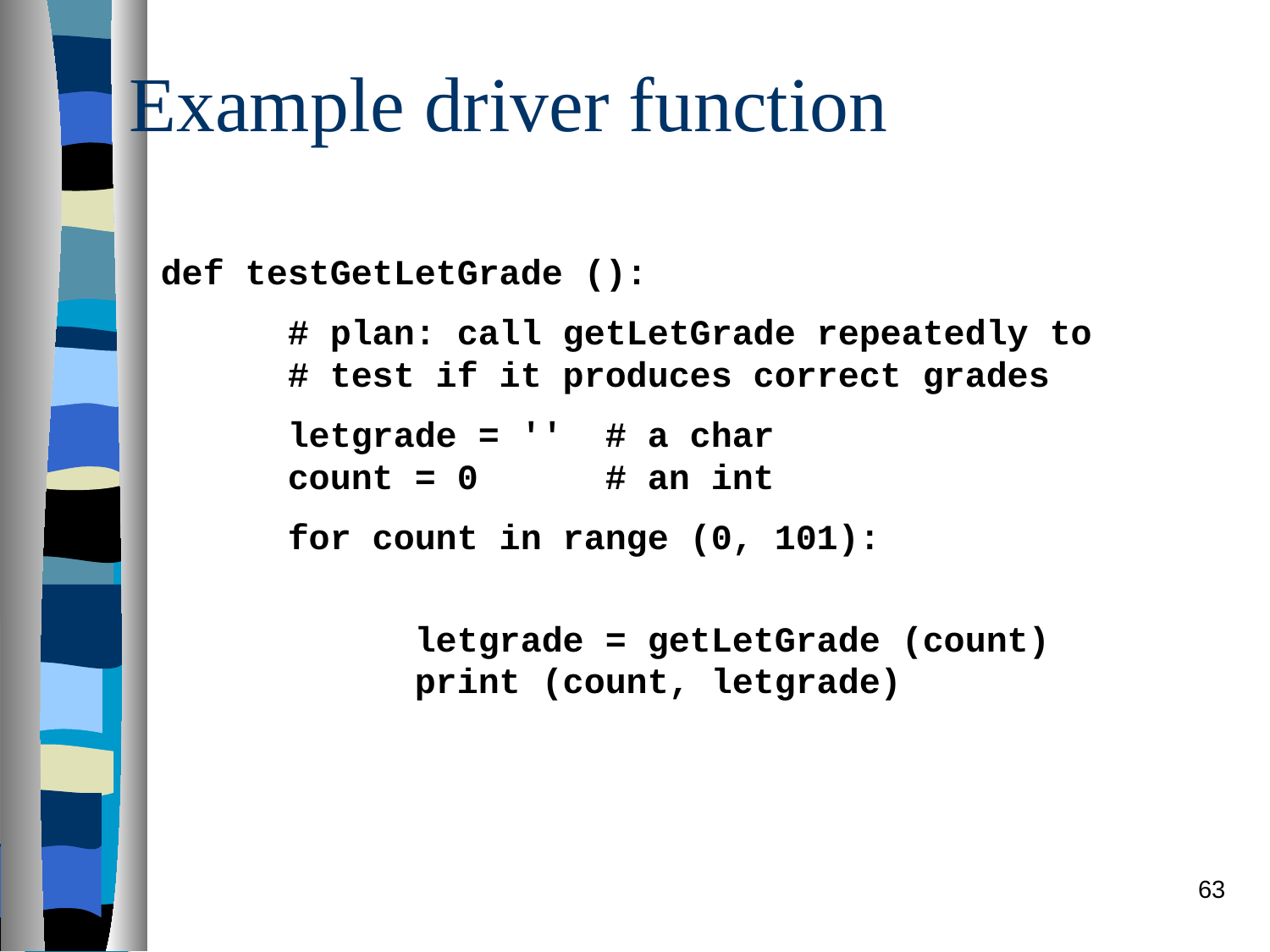

# Example driver function
def testGetLetGrade ():
	# plan: call getLetGrade repeatedly to
	# test if it produces correct grades
	letgrade = ''  # a char
	count = 0      # an int
	for count in range (0, 101):
		letgrade = getLetGrade (count)
		print (count, letgrade)
63